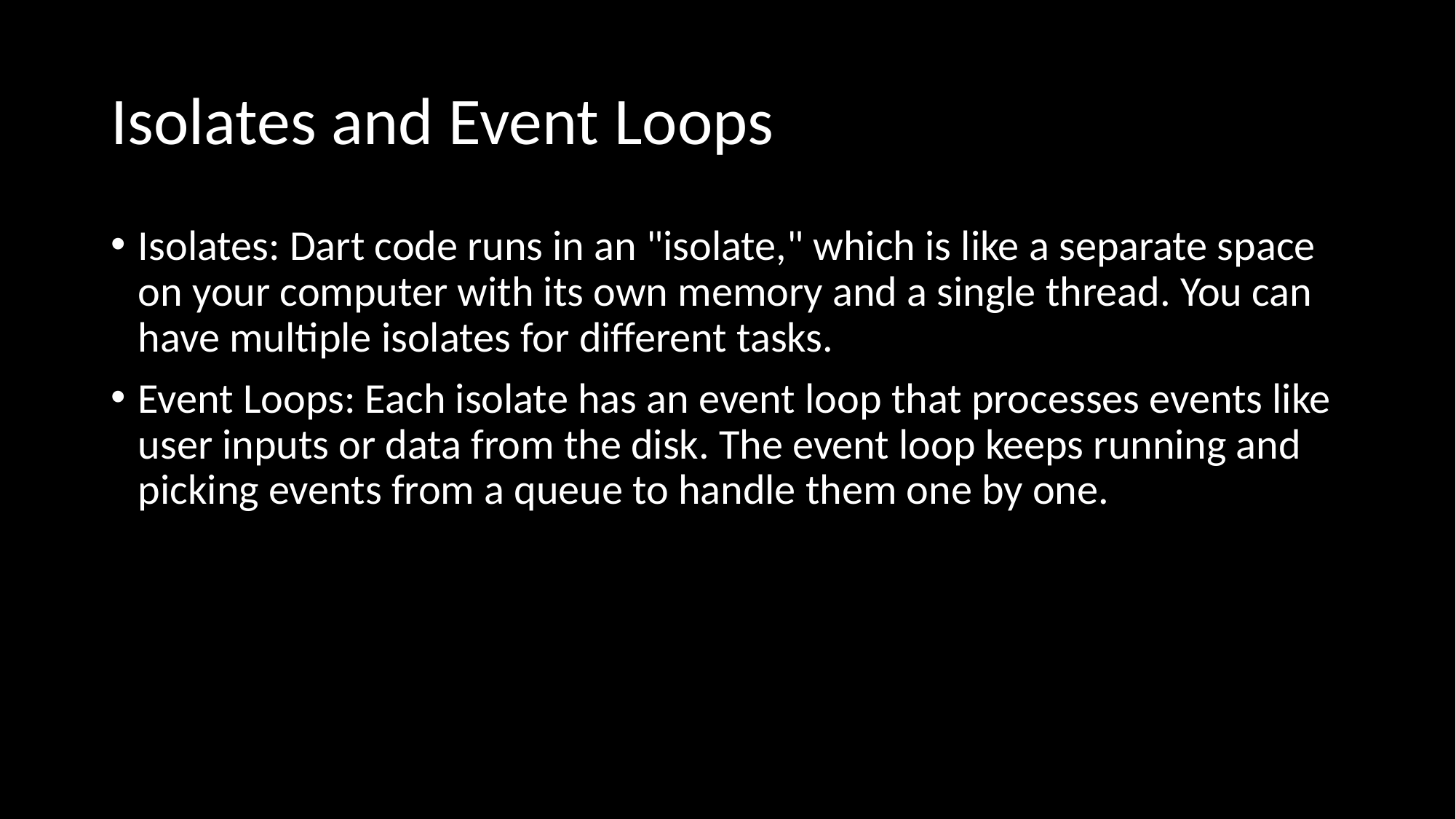

# Isolates and Event Loops
Isolates: Dart code runs in an "isolate," which is like a separate space on your computer with its own memory and a single thread. You can have multiple isolates for different tasks.
Event Loops: Each isolate has an event loop that processes events like user inputs or data from the disk. The event loop keeps running and picking events from a queue to handle them one by one.